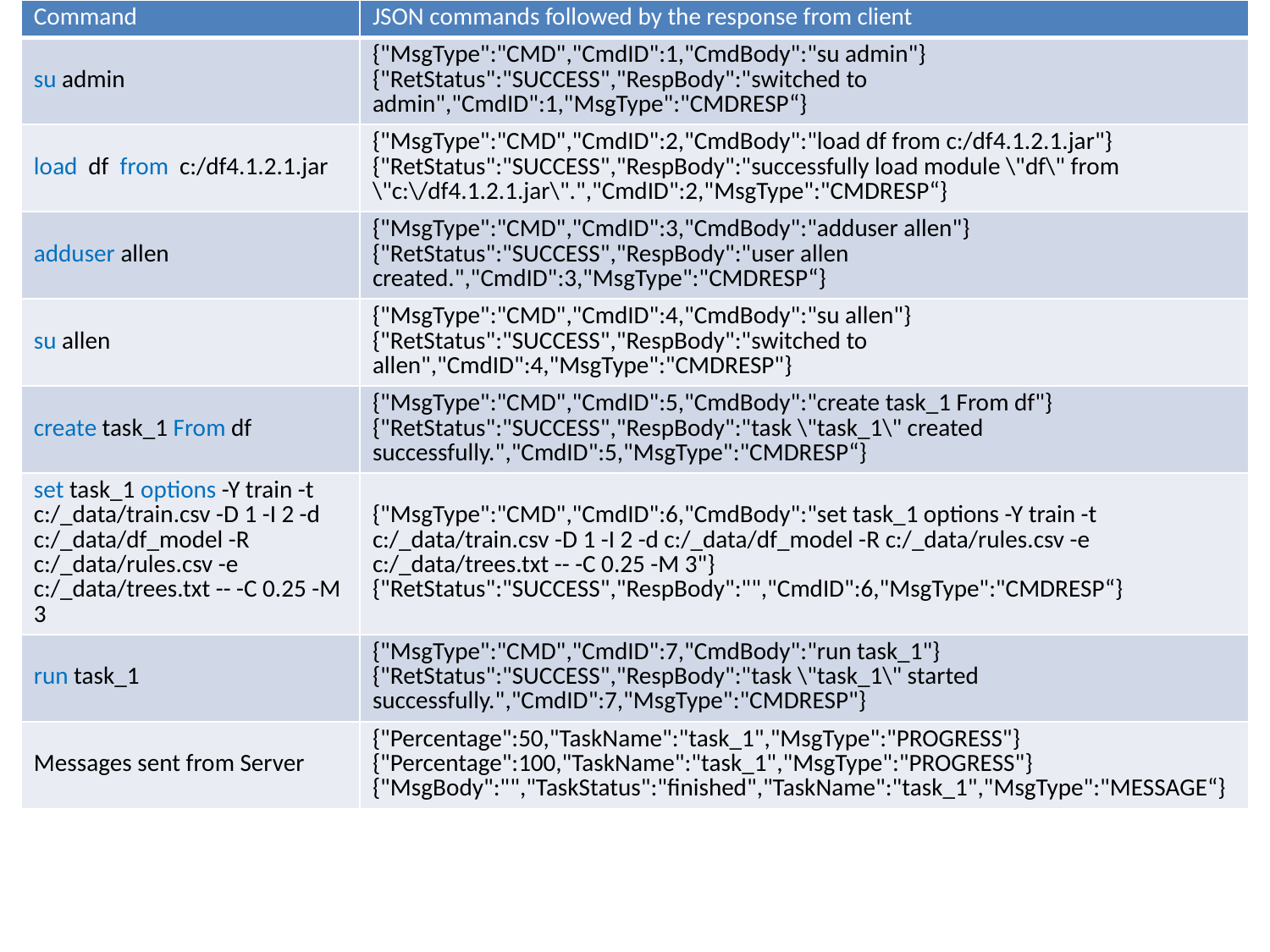

| Command | JSON commands followed by the response from client |
| --- | --- |
| su admin | {"MsgType":"CMD","CmdID":1,"CmdBody":"su admin"} {"RetStatus":"SUCCESS","RespBody":"switched to admin","CmdID":1,"MsgType":"CMDRESP“} |
| load df from c:/df4.1.2.1.jar | {"MsgType":"CMD","CmdID":2,"CmdBody":"load df from c:/df4.1.2.1.jar"} {"RetStatus":"SUCCESS","RespBody":"successfully load module \"df\" from \"c:\/df4.1.2.1.jar\".","CmdID":2,"MsgType":"CMDRESP“} |
| adduser allen | {"MsgType":"CMD","CmdID":3,"CmdBody":"adduser allen"} {"RetStatus":"SUCCESS","RespBody":"user allen created.","CmdID":3,"MsgType":"CMDRESP“} |
| su allen | {"MsgType":"CMD","CmdID":4,"CmdBody":"su allen"} {"RetStatus":"SUCCESS","RespBody":"switched to allen","CmdID":4,"MsgType":"CMDRESP"} |
| create task\_1 From df | {"MsgType":"CMD","CmdID":5,"CmdBody":"create task\_1 From df"} {"RetStatus":"SUCCESS","RespBody":"task \"task\_1\" created successfully.","CmdID":5,"MsgType":"CMDRESP“} |
| set task\_1 options -Y train -t c:/\_data/train.csv -D 1 -I 2 -d c:/\_data/df\_model -R c:/\_data/rules.csv -e c:/\_data/trees.txt -- -C 0.25 -M 3 | {"MsgType":"CMD","CmdID":6,"CmdBody":"set task\_1 options -Y train -t c:/\_data/train.csv -D 1 -I 2 -d c:/\_data/df\_model -R c:/\_data/rules.csv -e c:/\_data/trees.txt -- -C 0.25 -M 3"} {"RetStatus":"SUCCESS","RespBody":"","CmdID":6,"MsgType":"CMDRESP“} |
| run task\_1 | {"MsgType":"CMD","CmdID":7,"CmdBody":"run task\_1"} {"RetStatus":"SUCCESS","RespBody":"task \"task\_1\" started successfully.","CmdID":7,"MsgType":"CMDRESP"} |
| Messages sent from Server | {"Percentage":50,"TaskName":"task\_1","MsgType":"PROGRESS"} {"Percentage":100,"TaskName":"task\_1","MsgType":"PROGRESS"} {"MsgBody":"","TaskStatus":"finished","TaskName":"task\_1","MsgType":"MESSAGE“} |